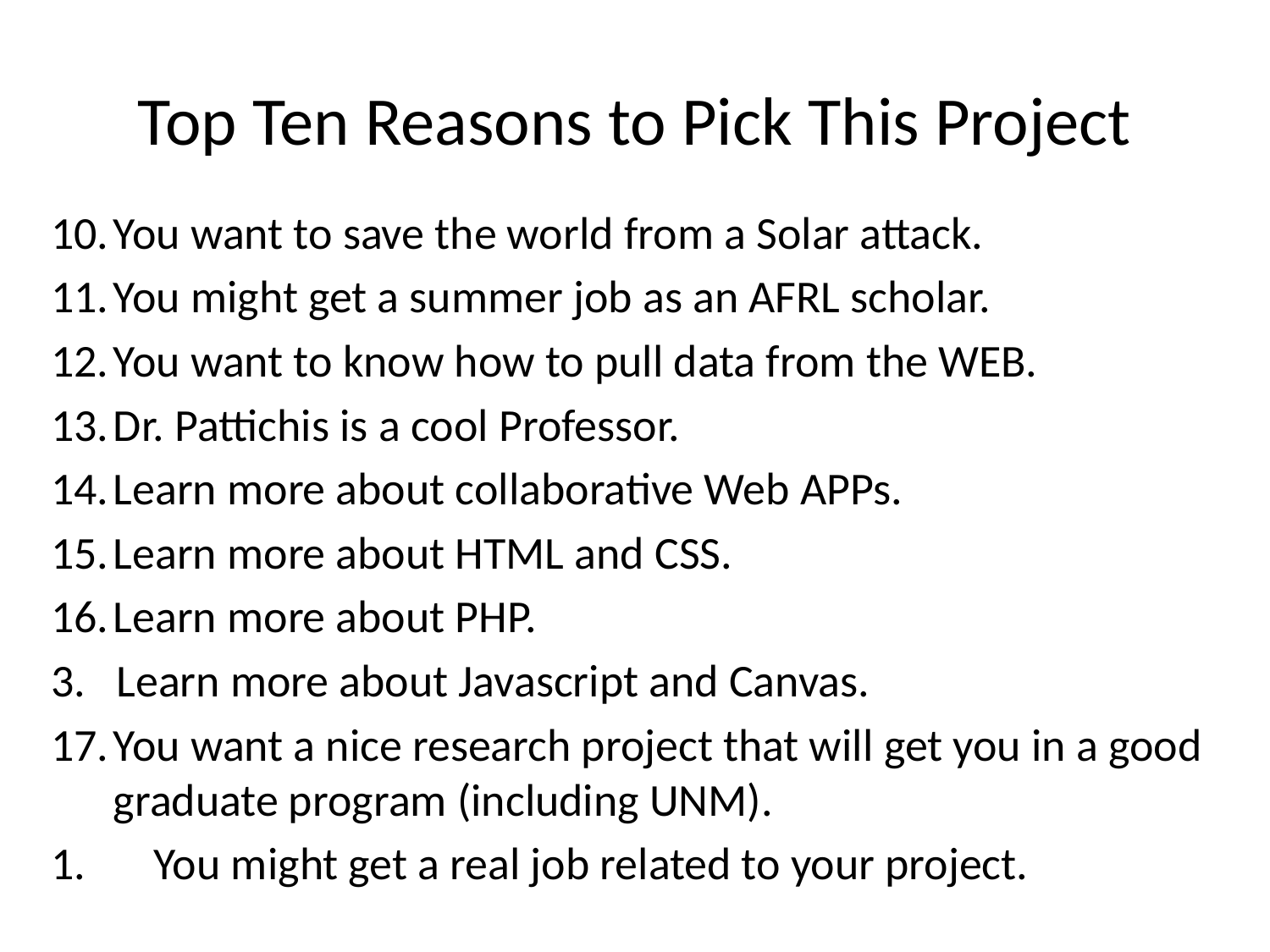

# Top Ten Reasons to Pick This Project
You want to save the world from a Solar attack.
You might get a summer job as an AFRL scholar.
You want to know how to pull data from the WEB.
Dr. Pattichis is a cool Professor.
Learn more about collaborative Web APPs.
Learn more about HTML and CSS.
Learn more about PHP.
3.   Learn more about Javascript and Canvas.
You want a nice research project that will get you in a good graduate program (including UNM).
1. 	You might get a real job related to your project.